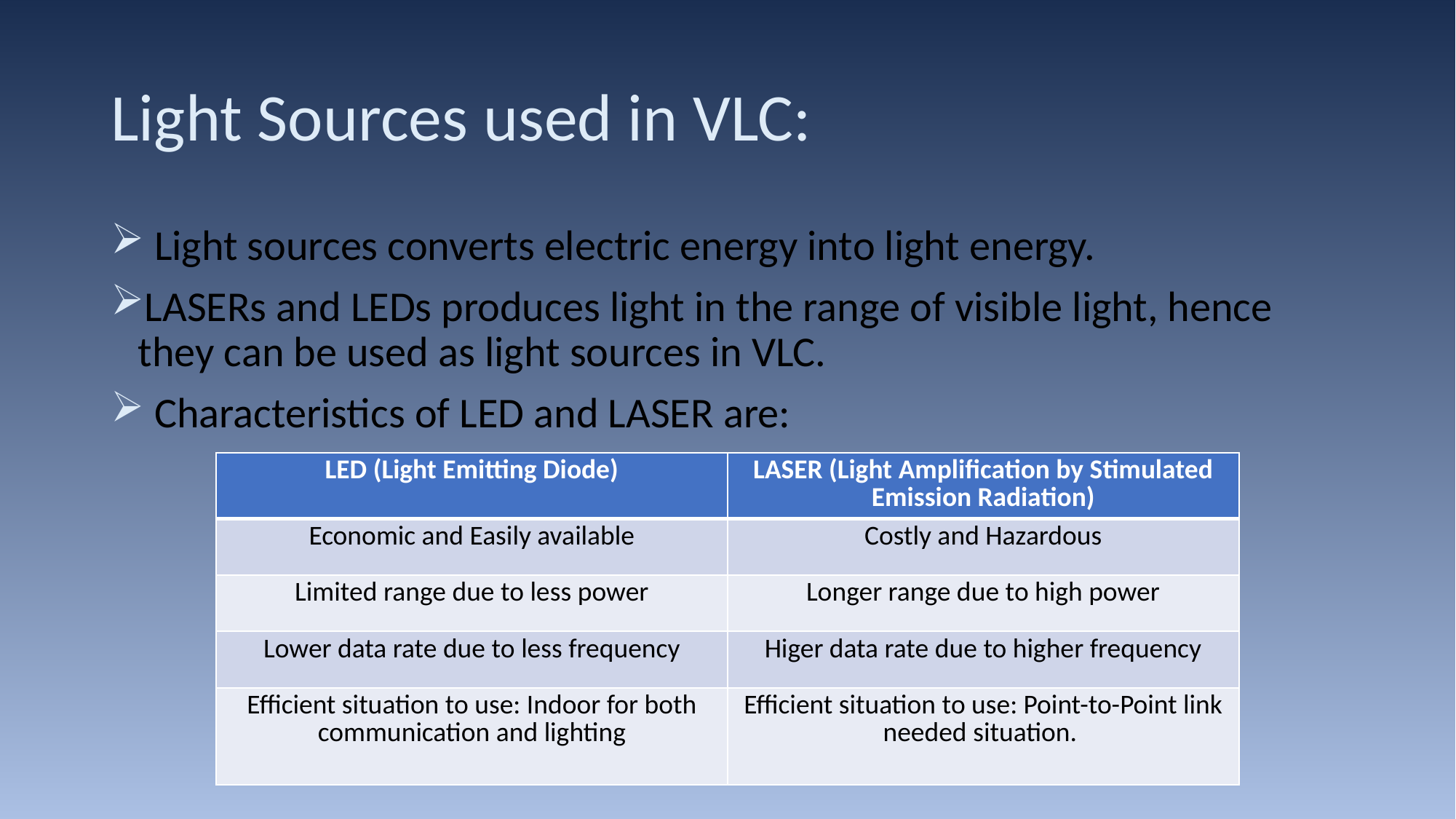

# Light Sources used in VLC:
 Light sources converts electric energy into light energy.
LASERs and LEDs produces light in the range of visible light, hence they can be used as light sources in VLC.
 Characteristics of LED and LASER are:

| LED (Light Emitting Diode) | LASER (Light Amplification by Stimulated Emission Radiation) |
| --- | --- |
| Economic and Easily available | Costly and Hazardous |
| Limited range due to less power | Longer range due to high power |
| Lower data rate due to less frequency | Higer data rate due to higher frequency |
| Efficient situation to use: Indoor for both communication and lighting | Efficient situation to use: Point-to-Point link needed situation. |